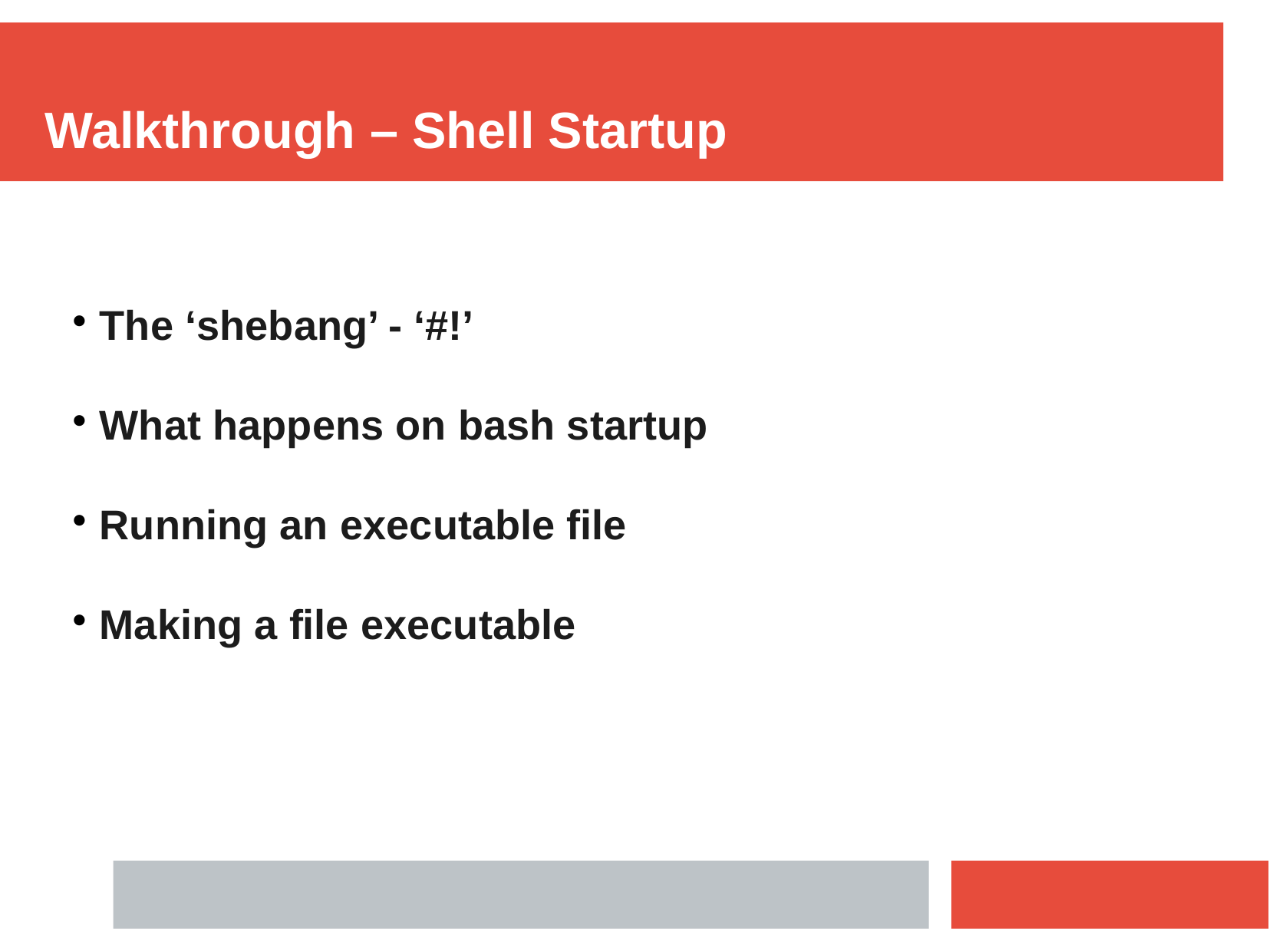

Walkthrough – Shell Startup

The ‘shebang’ - ‘#!’

What happens on bash startup

Running an executable file

Making a file executable